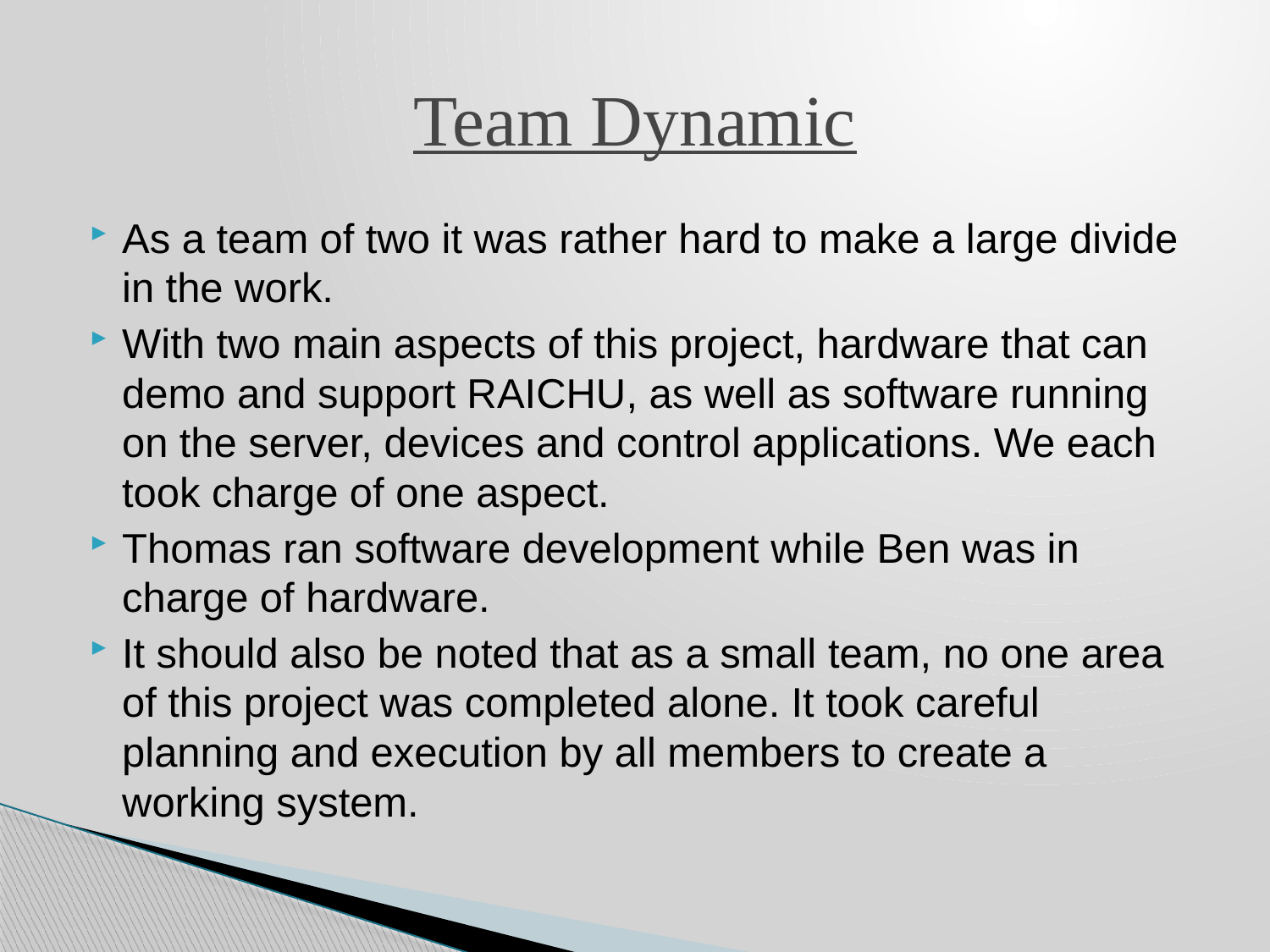

# Team Dynamic
As a team of two it was rather hard to make a large divide in the work.
With two main aspects of this project, hardware that can demo and support RAICHU, as well as software running on the server, devices and control applications. We each took charge of one aspect.
Thomas ran software development while Ben was in charge of hardware.
It should also be noted that as a small team, no one area of this project was completed alone. It took careful planning and execution by all members to create a working system.